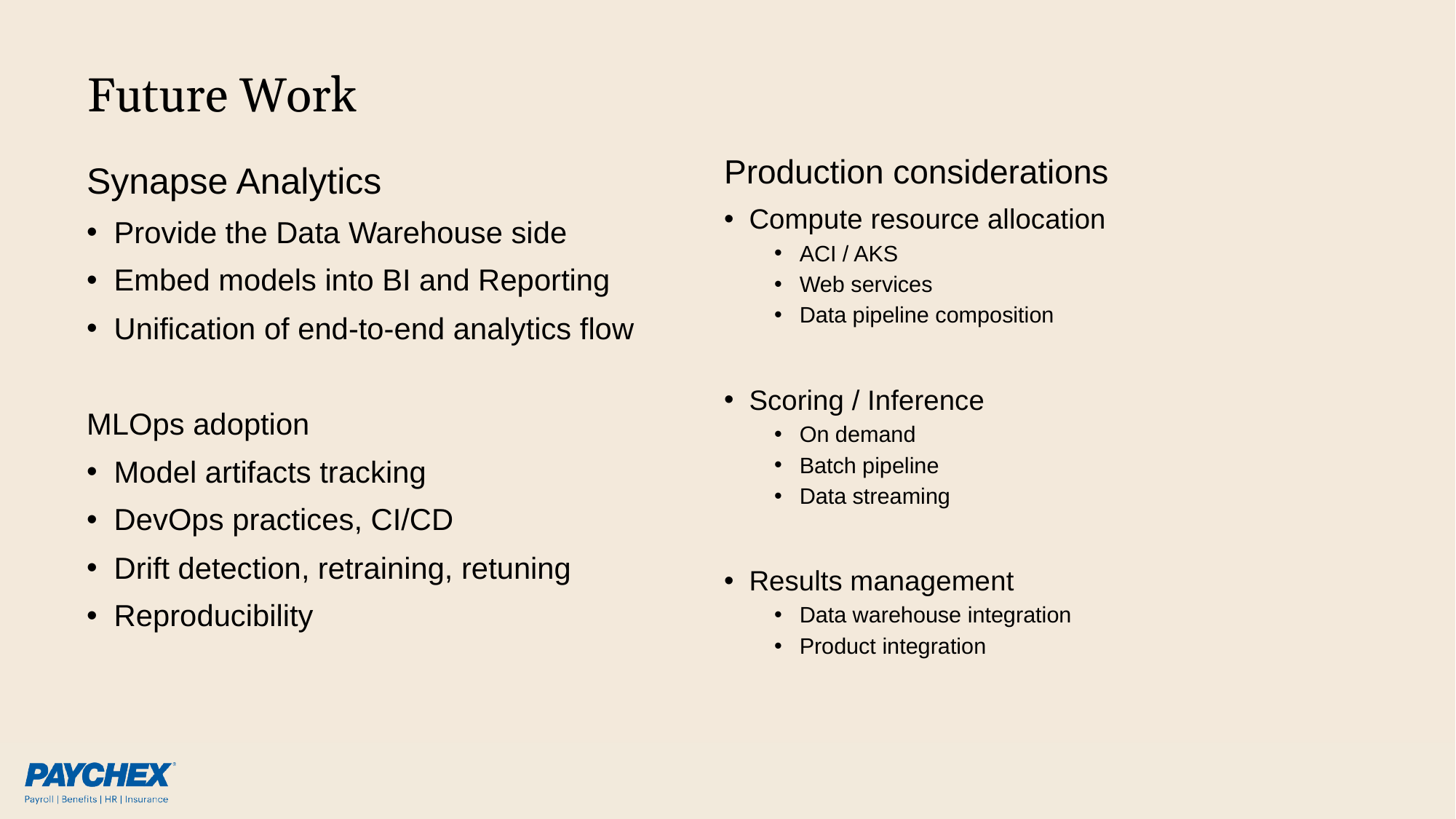

# Future Work
Production considerations
Compute resource allocation
ACI / AKS
Web services
Data pipeline composition

Scoring / Inference
On demand
Batch pipeline
Data streaming

Results management
Data warehouse integration
Product integration

Synapse Analytics
Provide the Data Warehouse side
Embed models into BI and Reporting
Unification of end-to-end analytics flow

MLOps adoption
Model artifacts tracking
DevOps practices, CI/CD
Drift detection, retraining, retuning
Reproducibility